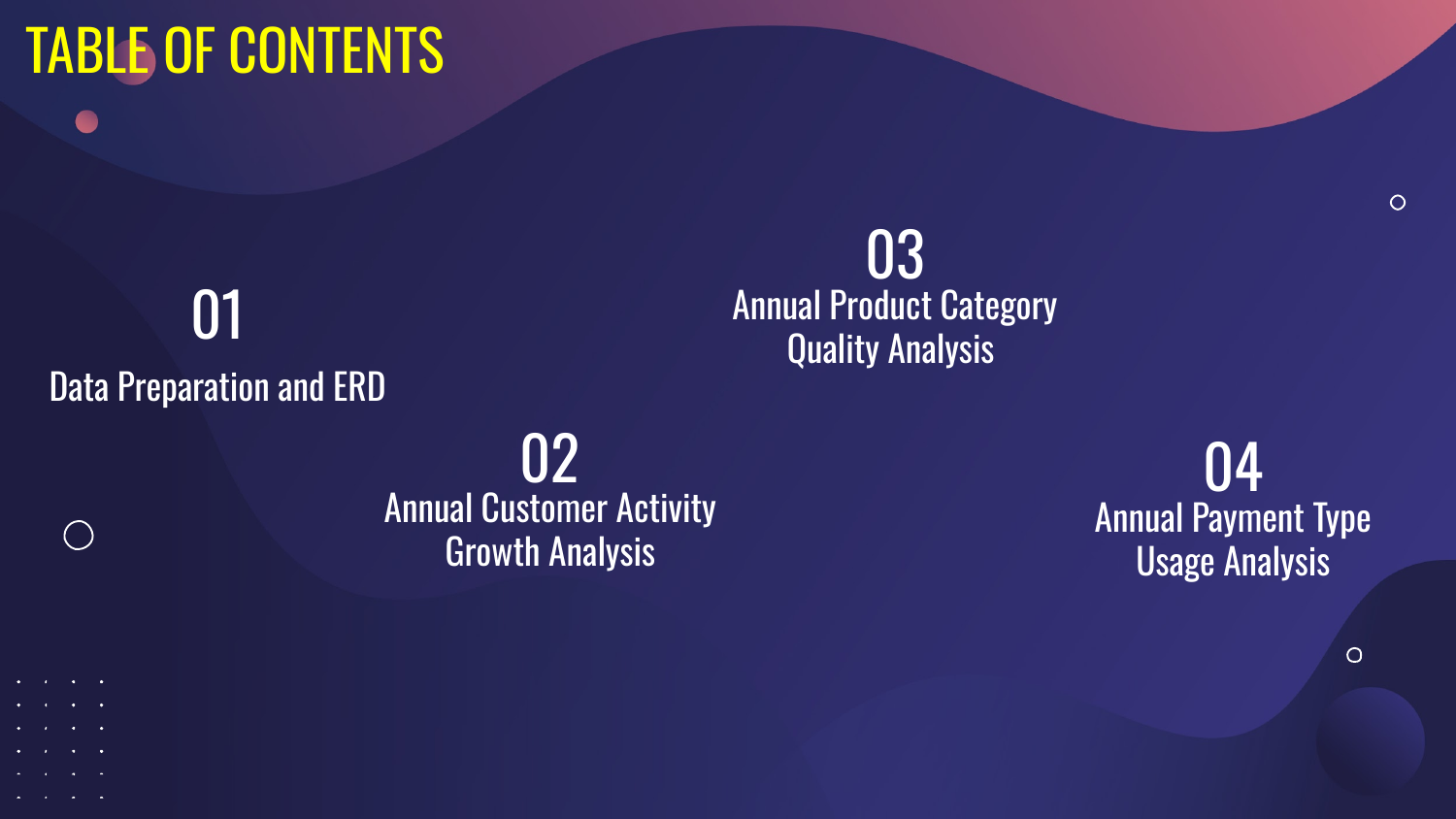

# TABLE OF CONTENTS

03
01
Annual Product Category Quality Analysis
Data Preparation and ERD
02
04
Annual Customer Activity Growth Analysis
Annual Payment Type Usage Analysis